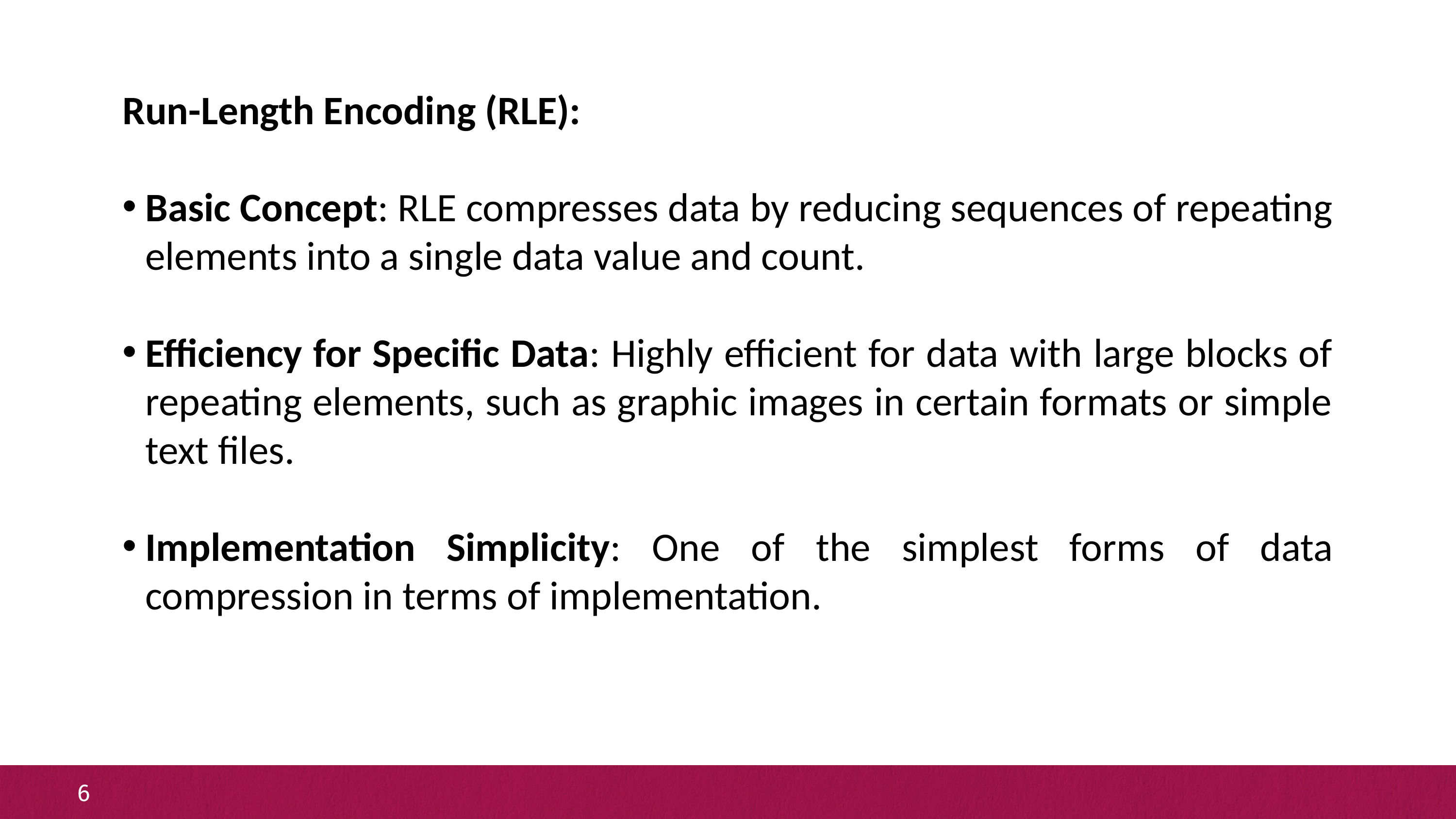

Run-Length Encoding (RLE):

Basic Concept: RLE compresses data by reducing sequences of repeating elements into a single data value and count.

Efficiency for Specific Data: Highly efficient for data with large blocks of repeating elements, such as graphic images in certain formats or simple text files.

Implementation Simplicity: One of the simplest forms of data compression in terms of implementation.

6